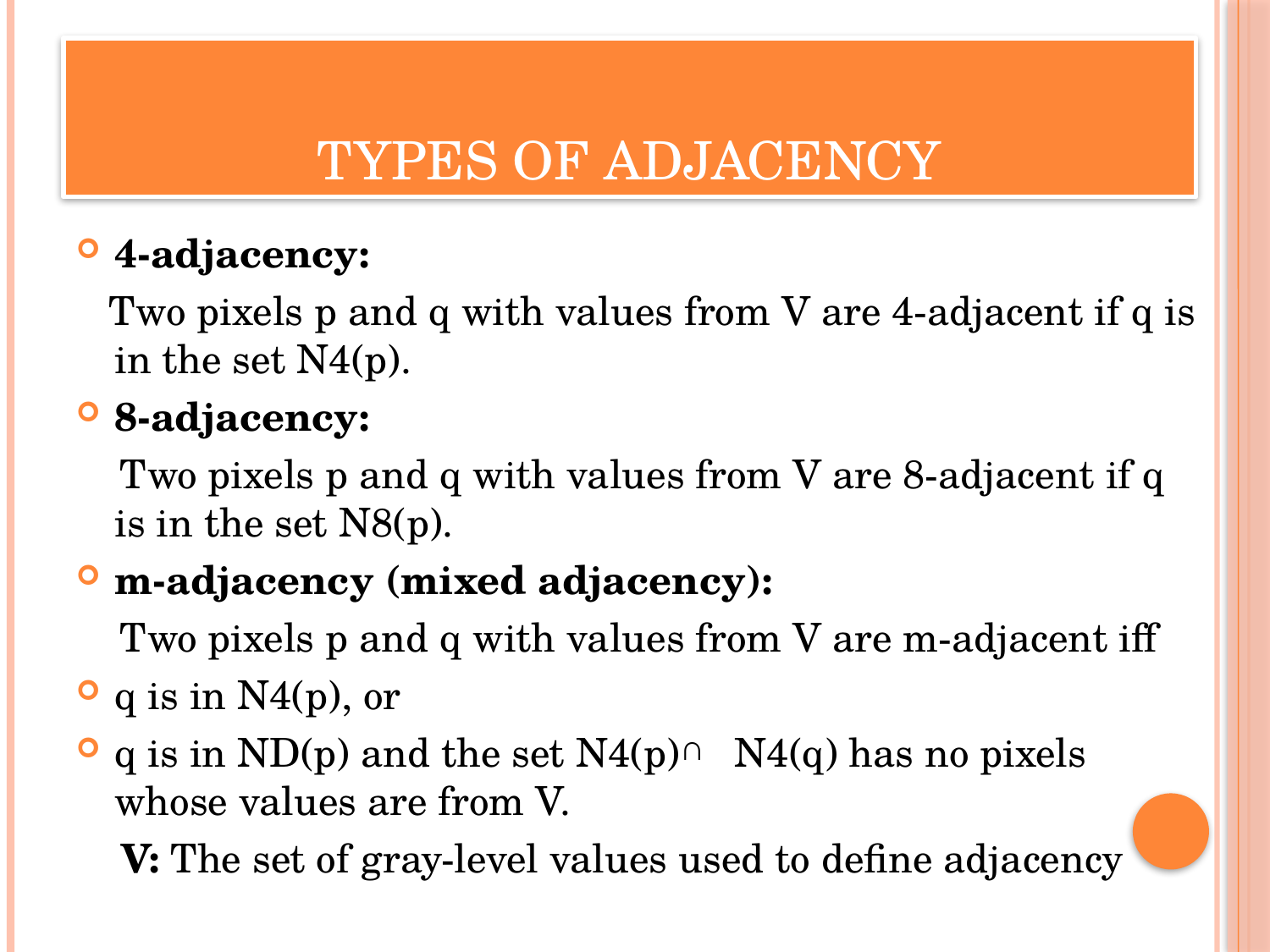

# Types of adjacency
4-adjacency:
   Two pixels p and q with values from V are 4-adjacent if q is in the set N4(p).
8-adjacency:
    Two pixels p and q with values from V are 8-adjacent if q is in the set N8(p).
m-adjacency (mixed adjacency):
    Two pixels p and q with values from V are m-adjacent iff
q is in N4(p), or
q is in ND(p) and the set N4(p)     N4(q) has no pixels whose values are from V.
    V: The set of gray-level values used to define adjacency
∩